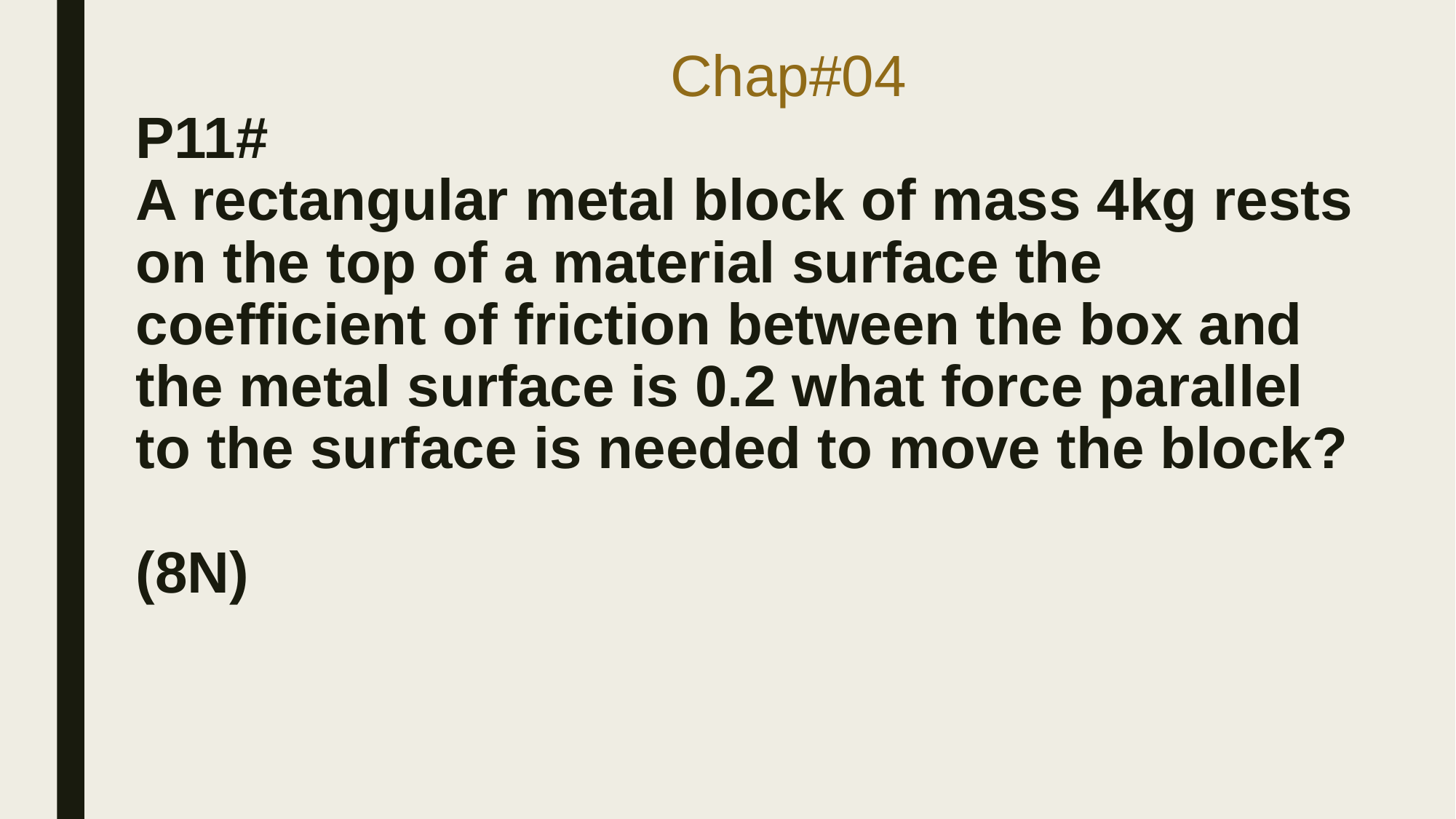

# Chap#04 P11# A rectangular metal block of mass 4kg rests on the top of a material surface the coefficient of friction between the box and the metal surface is 0.2 what force parallel to the surface is needed to move the block? (8N)